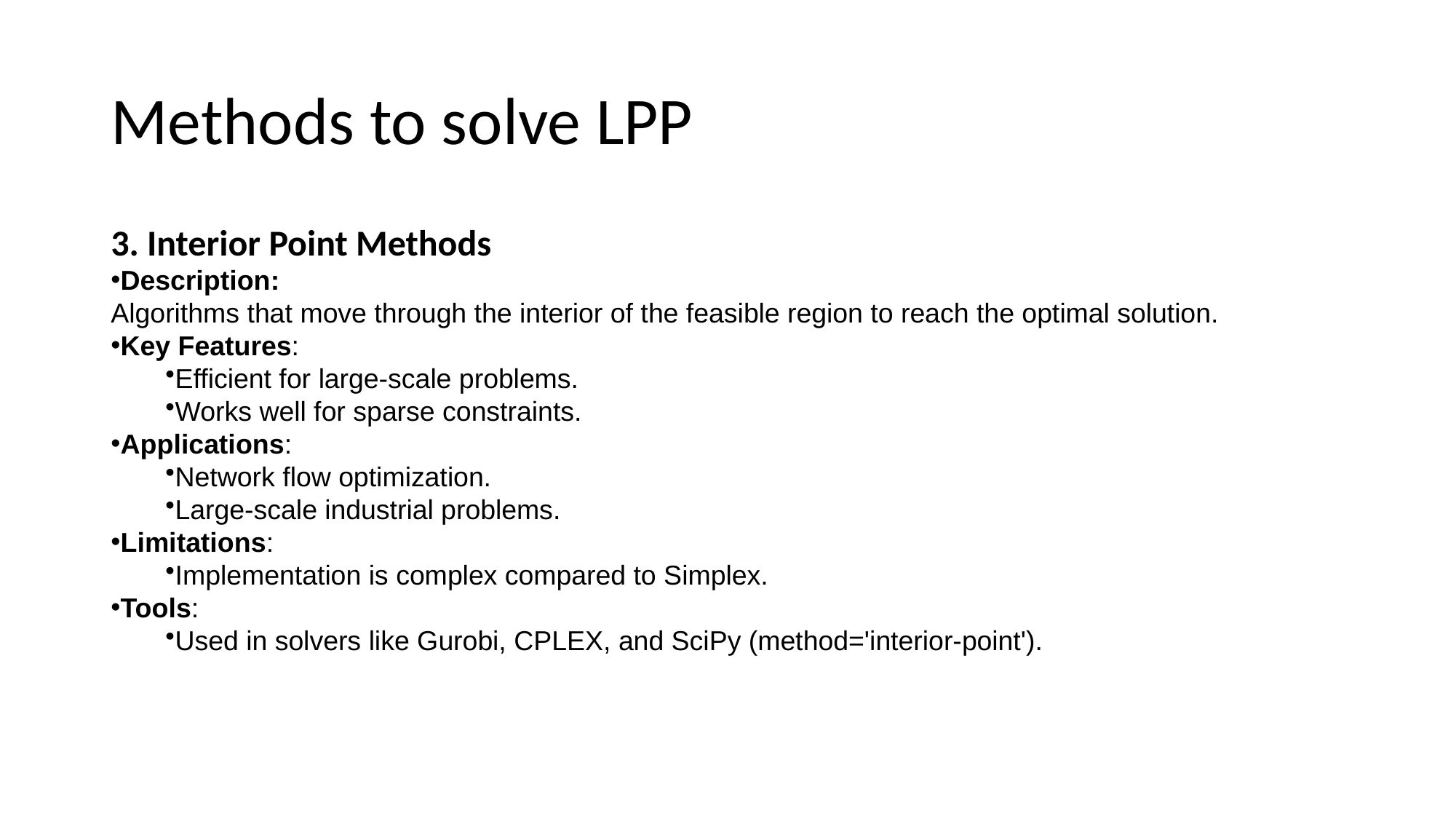

# Methods to solve LPP
3. Interior Point Methods
Description:
Algorithms that move through the interior of the feasible region to reach the optimal solution.
Key Features:
Efficient for large-scale problems.
Works well for sparse constraints.
Applications:
Network flow optimization.
Large-scale industrial problems.
Limitations:
Implementation is complex compared to Simplex.
Tools:
Used in solvers like Gurobi, CPLEX, and SciPy (method='interior-point').